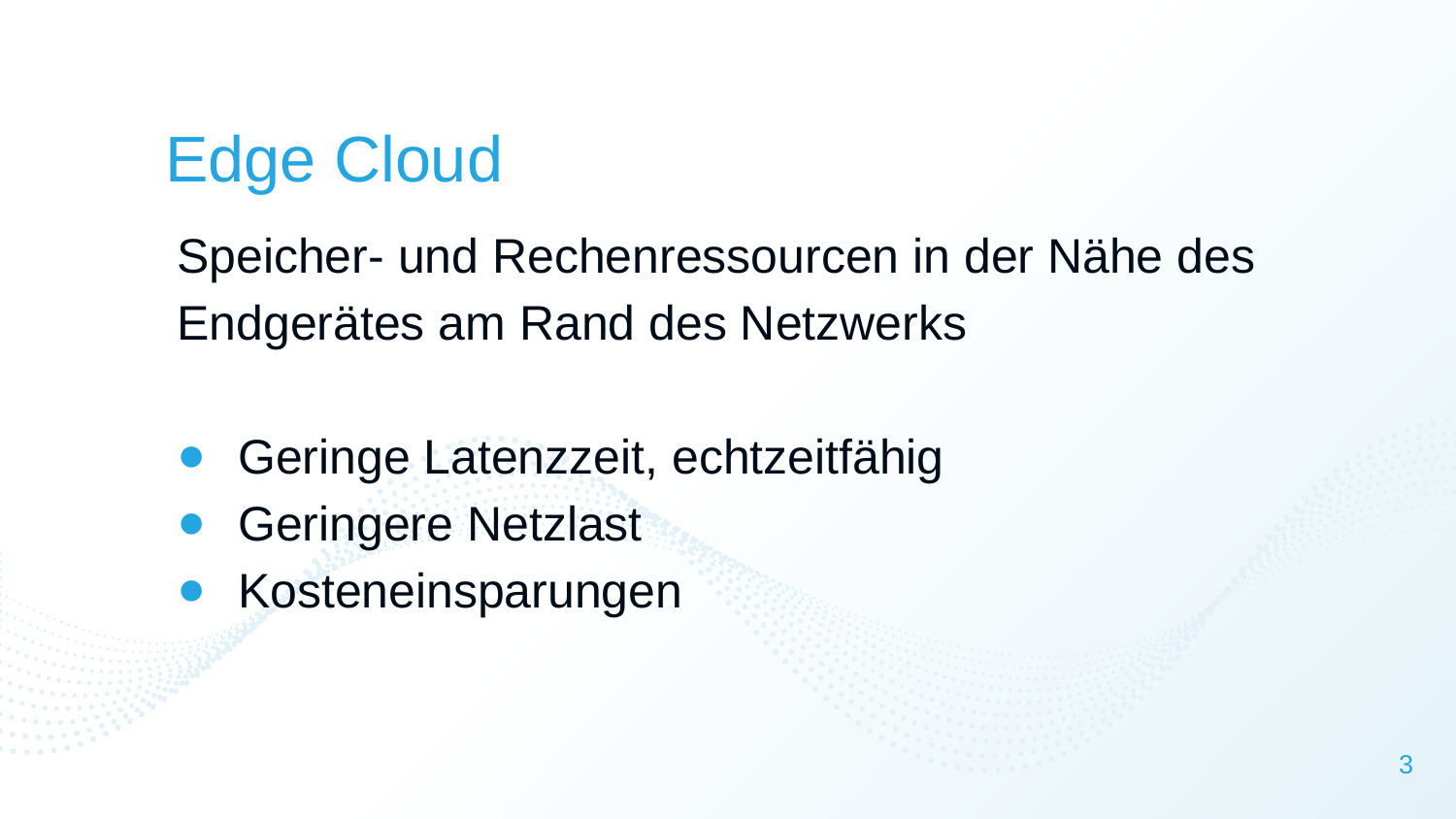

# Edge Cloud
Speicher- und Rechenressourcen in der Nähe des Endgerätes am Rand des Netzwerks

Geringe Latenzzeit, echtzeitfähig
Geringere Netzlast
Kosteneinsparungen

3